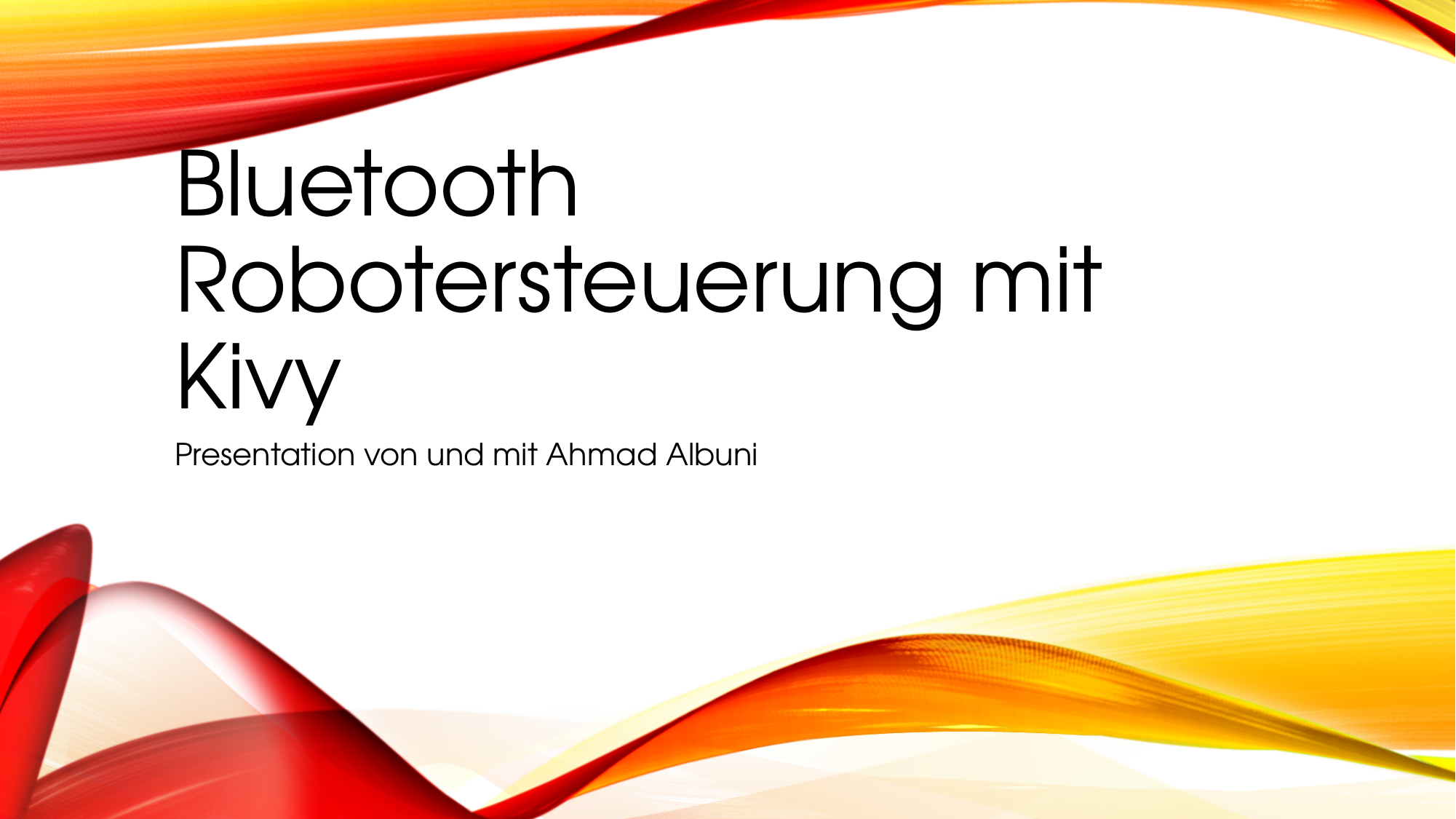

# Bluetooth Robotersteuerung mit Kivy
Presentation von und mit Ahmad Albuni